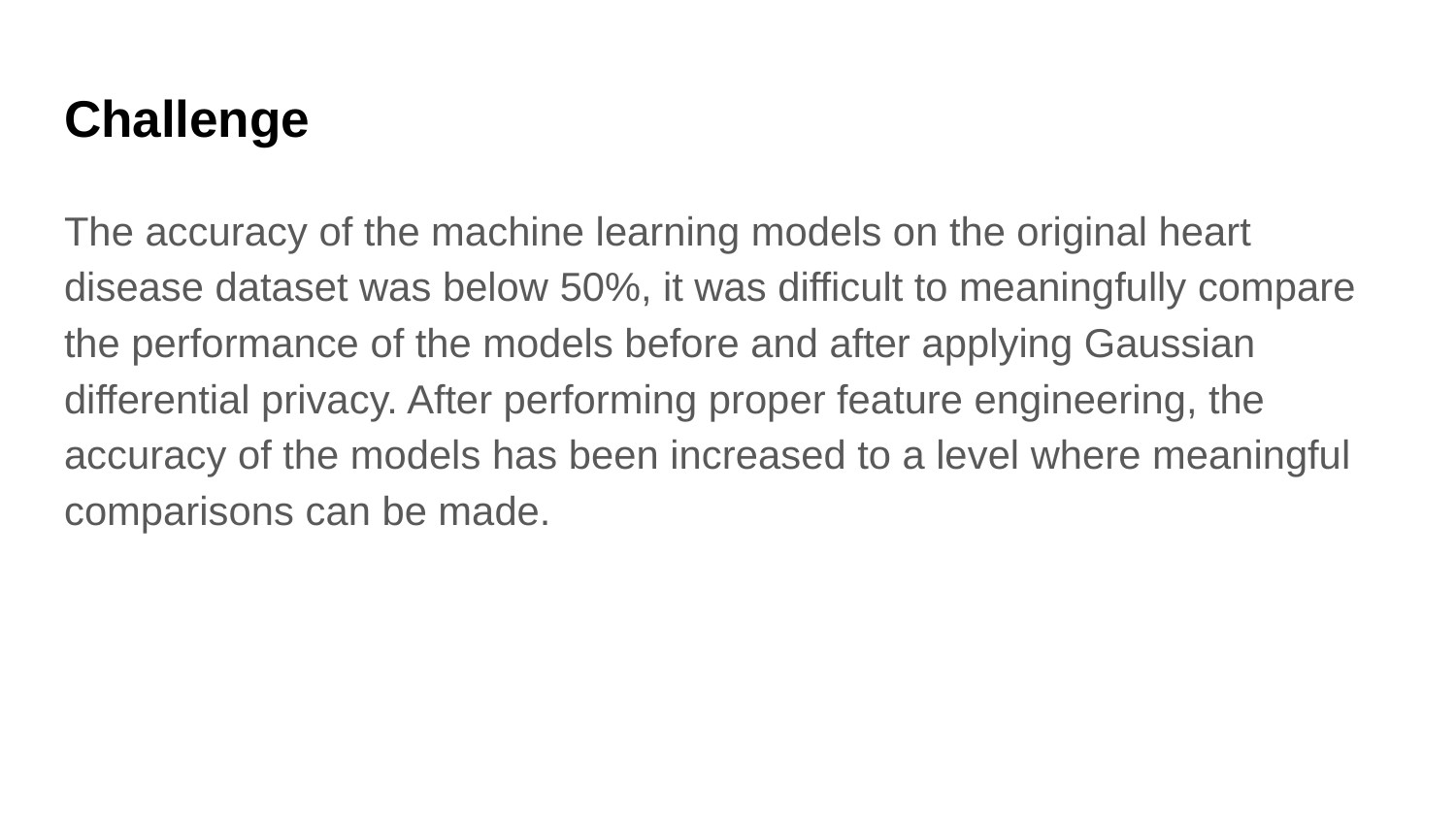

# Challenge
The accuracy of the machine learning models on the original heart disease dataset was below 50%, it was difficult to meaningfully compare the performance of the models before and after applying Gaussian differential privacy. After performing proper feature engineering, the accuracy of the models has been increased to a level where meaningful comparisons can be made.